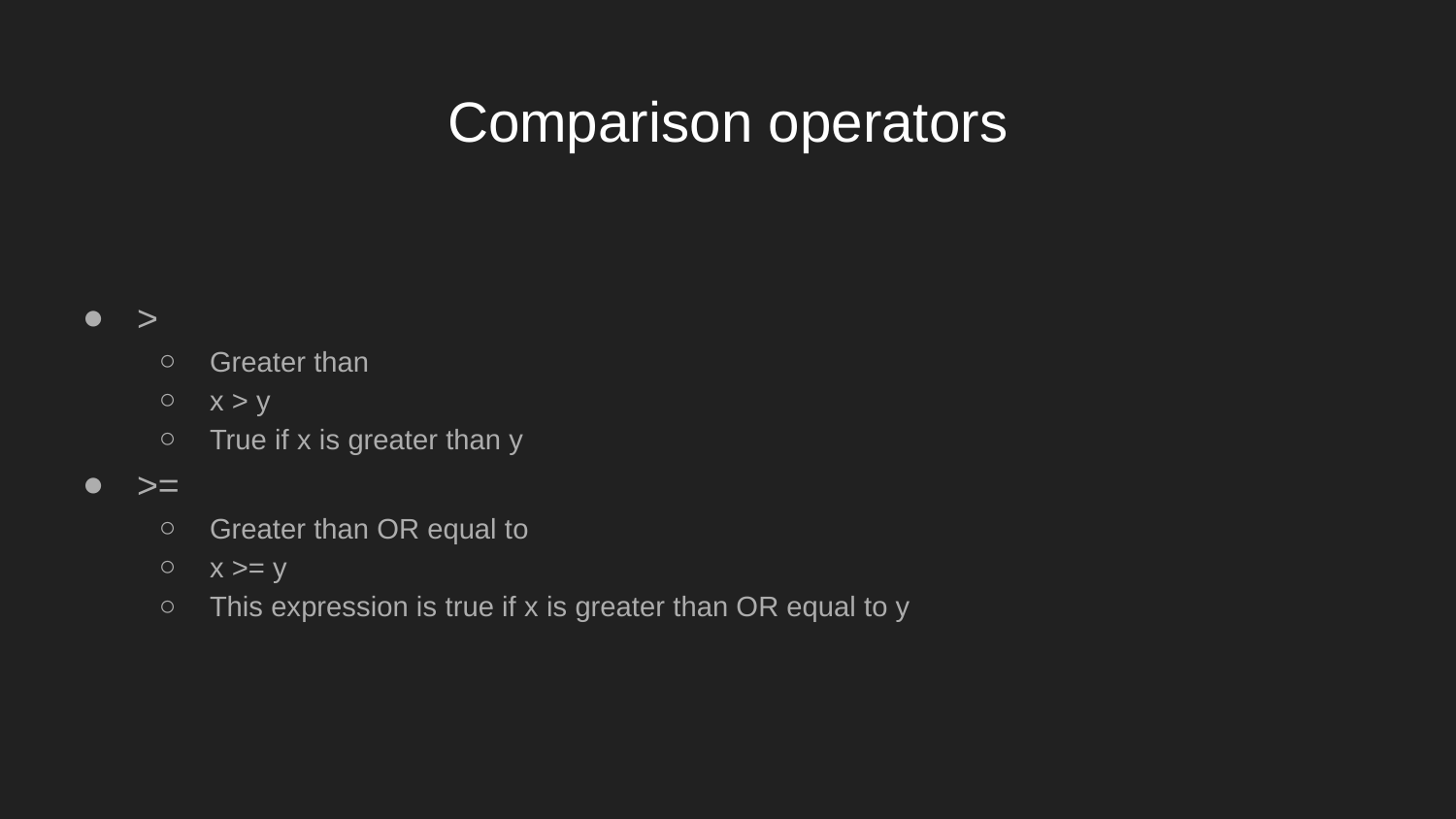

# Comparison operators
>
Greater than
x > y
True if x is greater than y
>=
Greater than OR equal to
x >= y
This expression is true if x is greater than OR equal to y